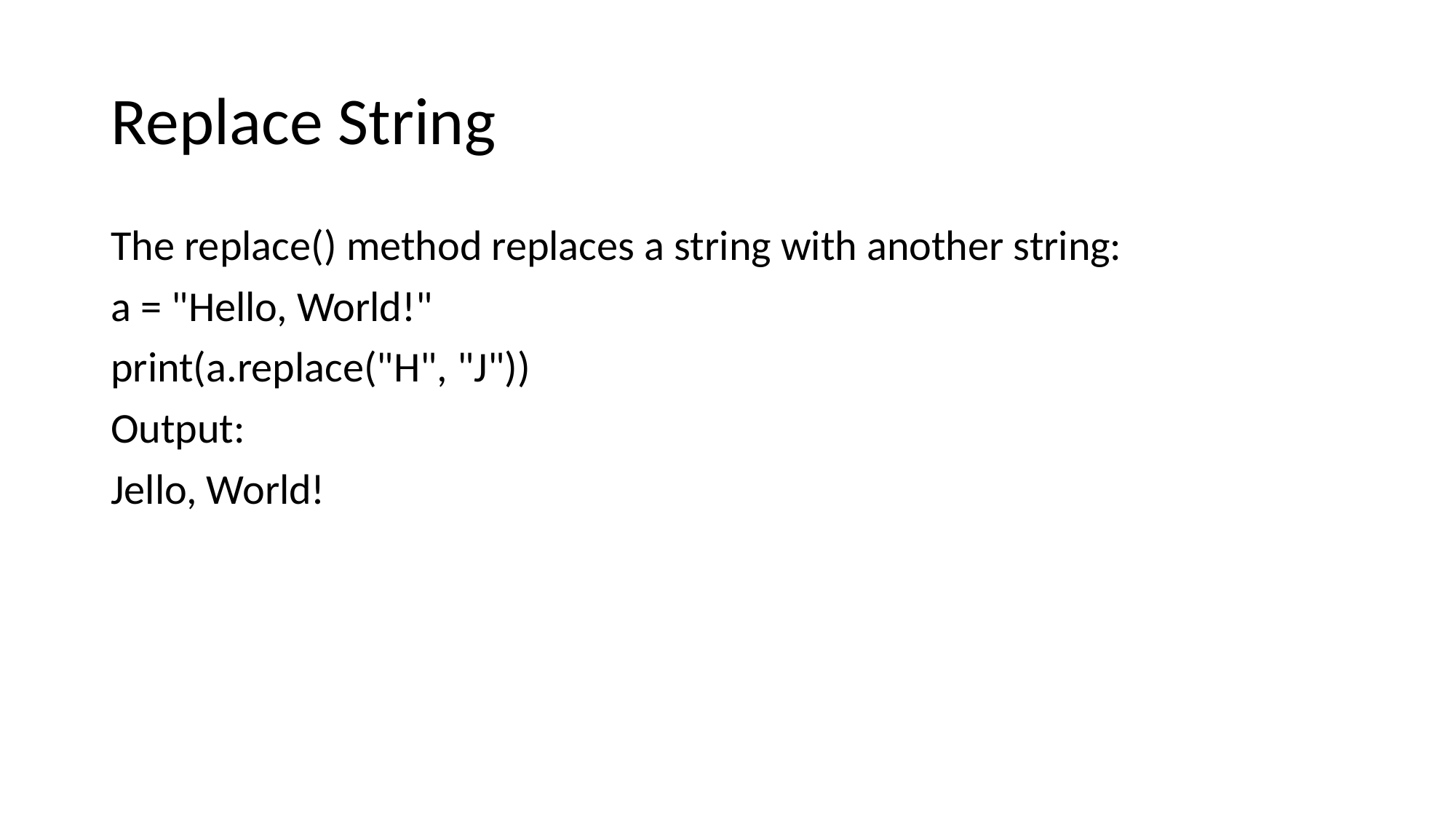

# Replace String
The replace() method replaces a string with another string:
a = "Hello, World!"
print(a.replace("H", "J"))
Output:
Jello, World!